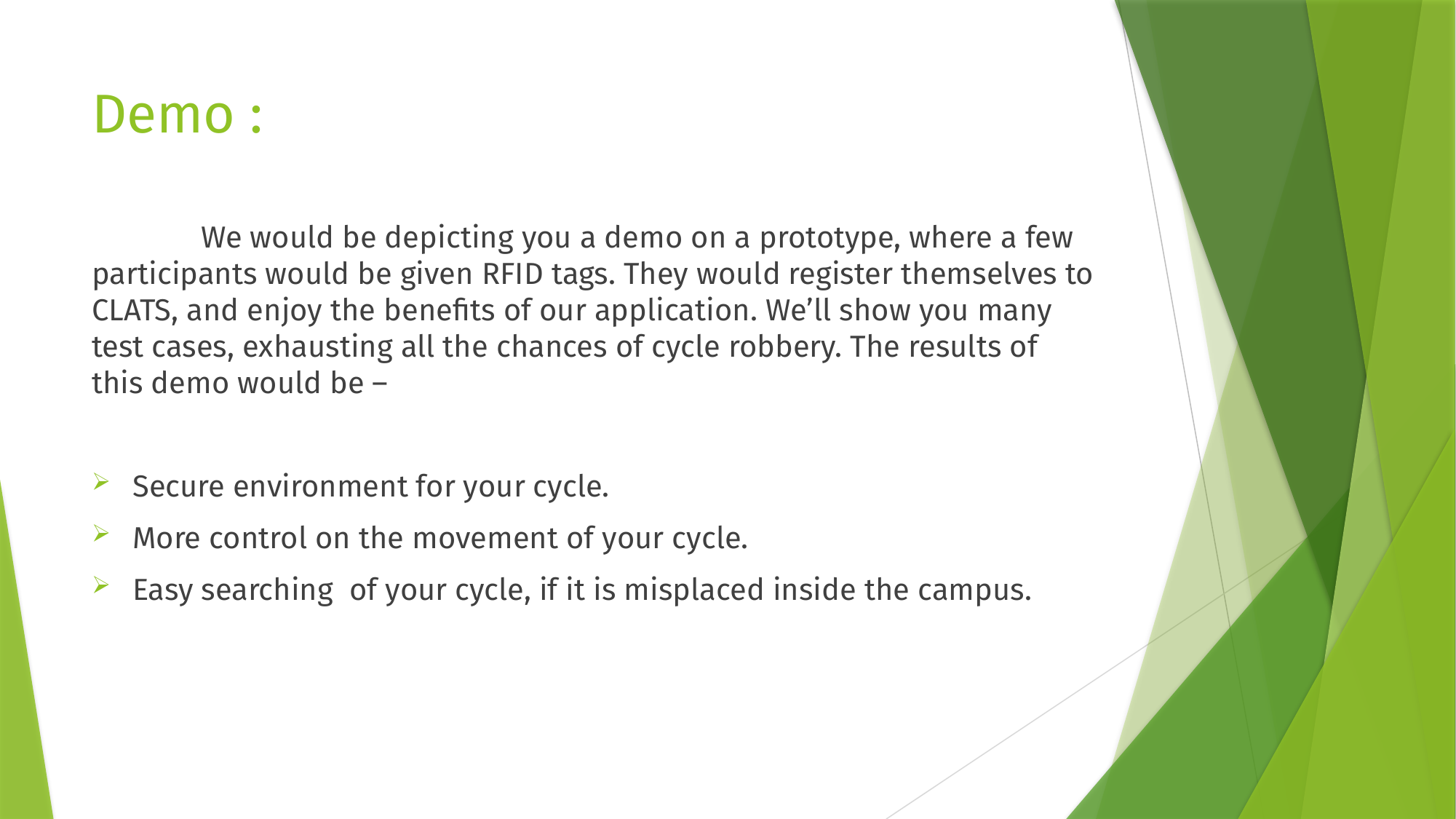

# Demo :
   	We would be depicting you a demo on a prototype, where a few participants would be given RFID tags. They would register themselves to CLATS, and enjoy the benefits of our application. We’ll show you many test cases, exhausting all the chances of cycle robbery. The results of this demo would be –

Secure environment for your cycle.
More control on the movement of your cycle.
Easy searching  of your cycle, if it is misplaced inside the campus.